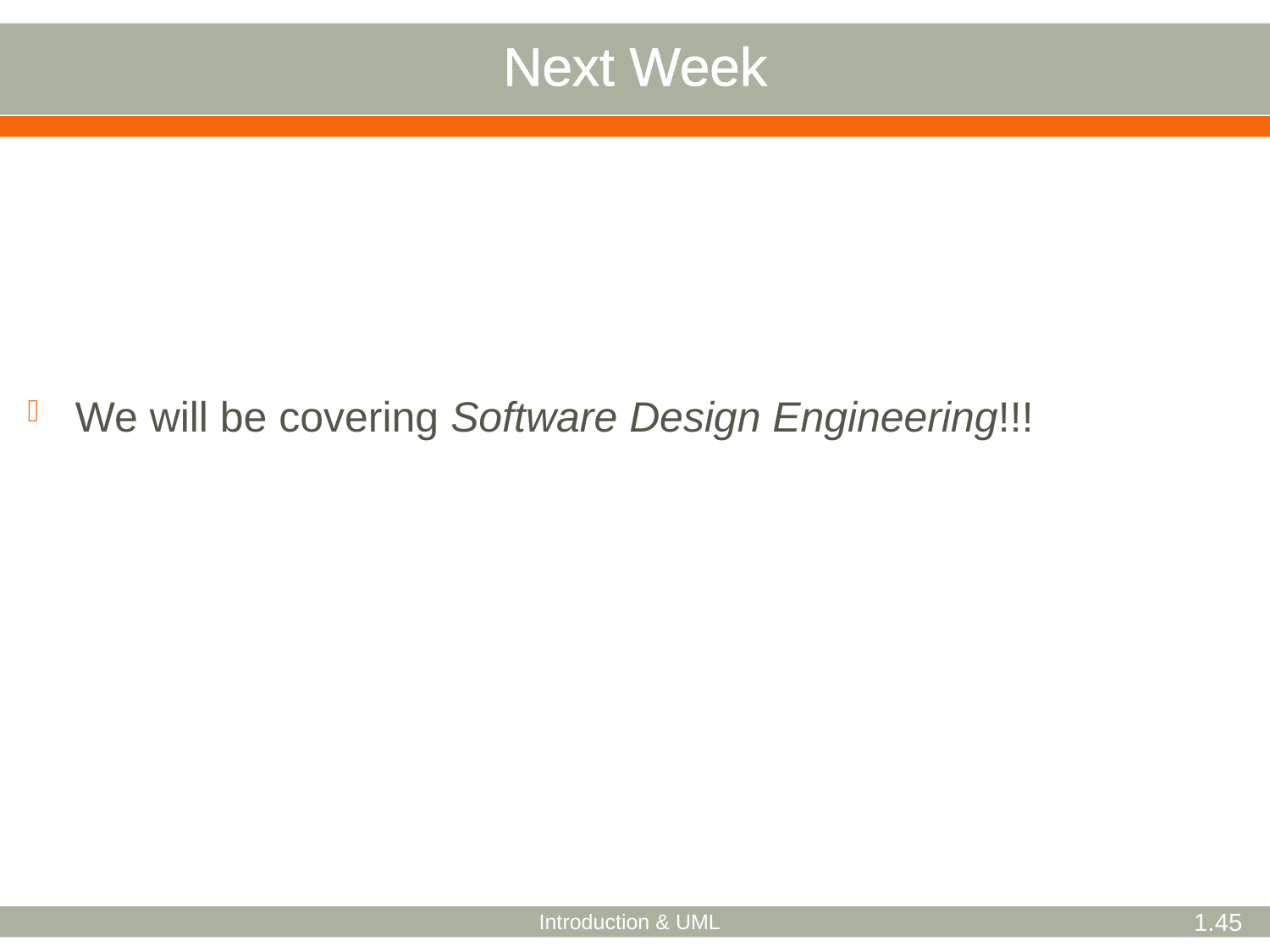

# Next Week

We will be covering Software Design Engineering!!!

Introduction & UML
1.45